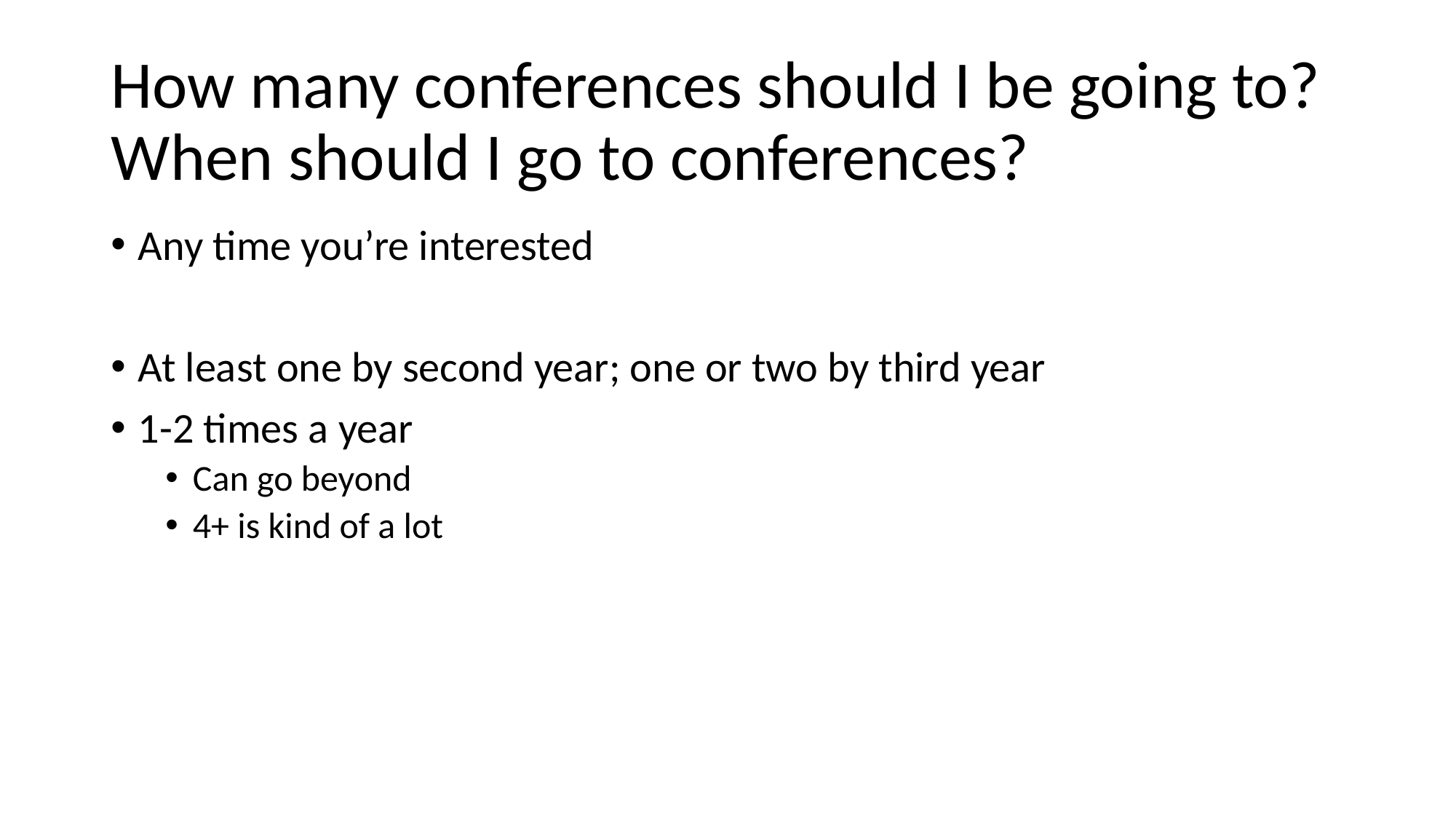

# How many conferences should I be going to? When should I go to conferences?
Any time you’re interested

At least one by second year; one or two by third year
1-2 times a year
Can go beyond
4+ is kind of a lot